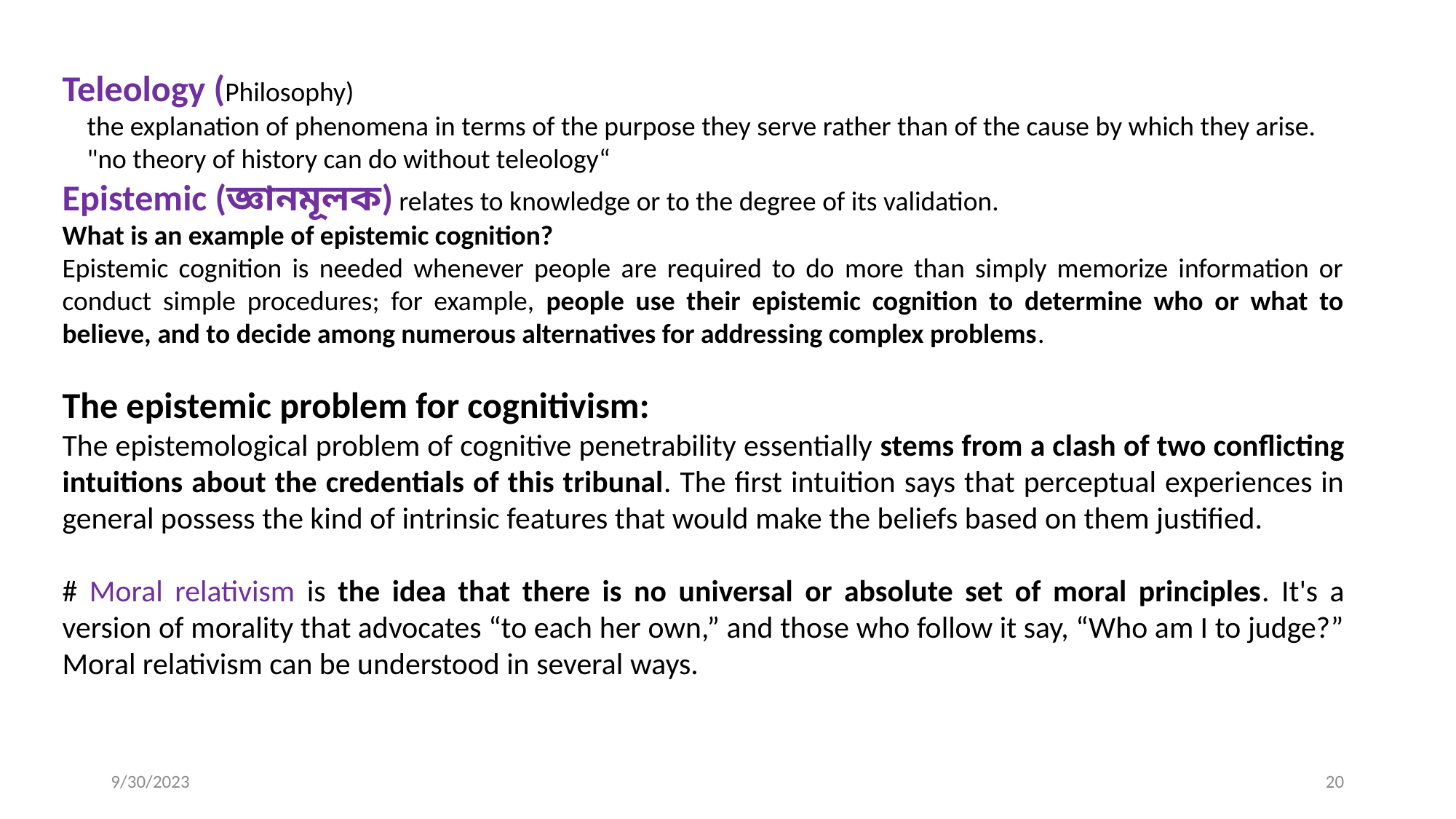

Teleology (Philosophy)
    the explanation of phenomena in terms of the purpose they serve rather than of the cause by which they arise.
    "no theory of history can do without teleology“
Epistemic (জ্ঞানমূলক) relates to knowledge or to the degree of its validation.
What is an example of epistemic cognition?
Epistemic cognition is needed whenever people are required to do more than simply memorize information or conduct simple procedures; for example, people use their epistemic cognition to determine who or what to believe, and to decide among numerous alternatives for addressing complex problems.

The epistemic problem for cognitivism:
The epistemological problem of cognitive penetrability essentially stems from a clash of two conflicting intuitions about the credentials of this tribunal. The first intuition says that perceptual experiences in general possess the kind of intrinsic features that would make the beliefs based on them justified.

# Moral relativism is the idea that there is no universal or absolute set of moral principles. It's a version of morality that advocates “to each her own,” and those who follow it say, “Who am I to judge?” Moral relativism can be understood in several ways.
9/30/2023
20